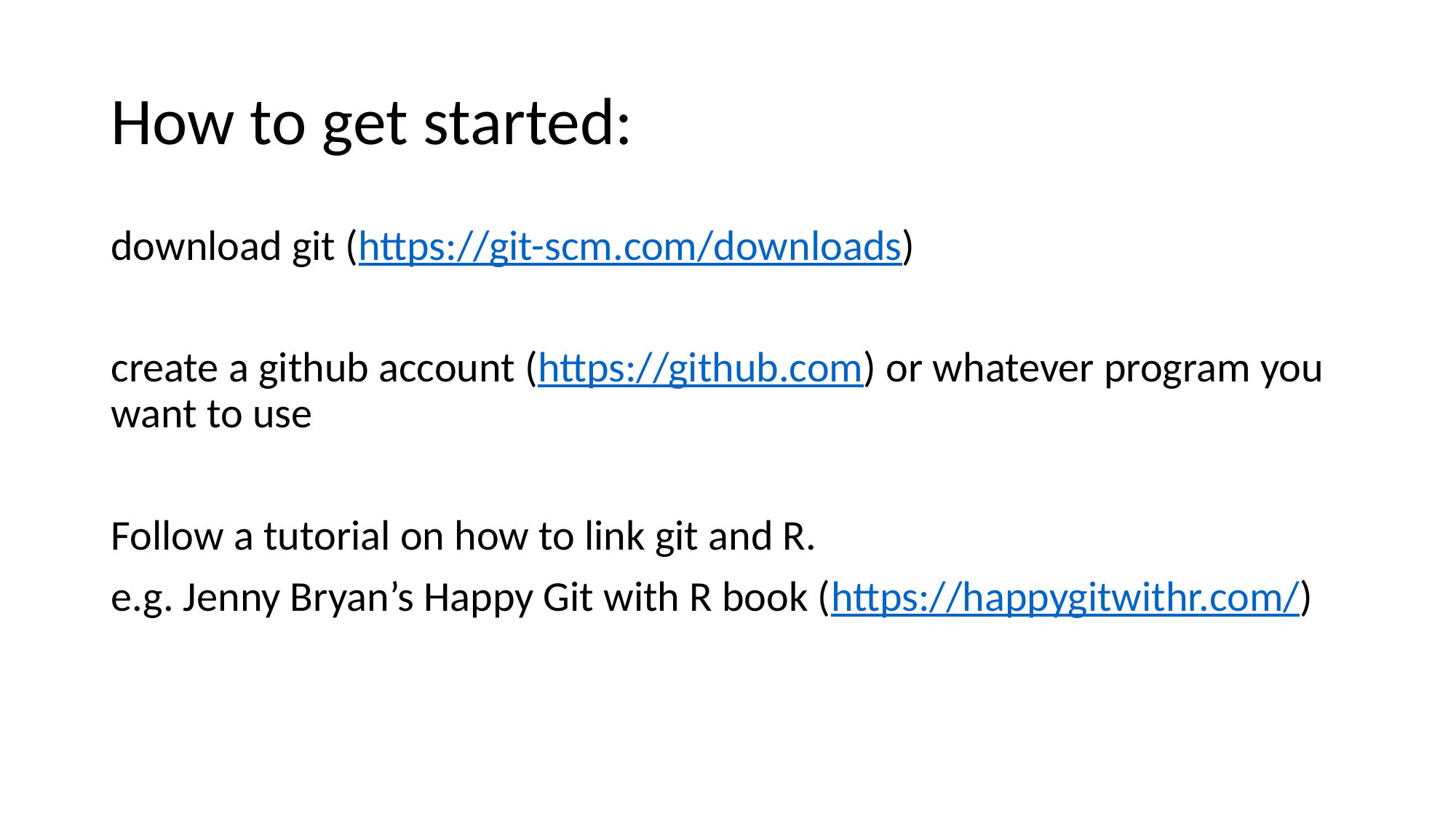

# How to get started:
download git (https://git-scm.com/downloads)

create a github account (https://github.com) or whatever program you want to use

Follow a tutorial on how to link git and R.
e.g. Jenny Bryan’s Happy Git with R book (https://happygitwithr.com/)